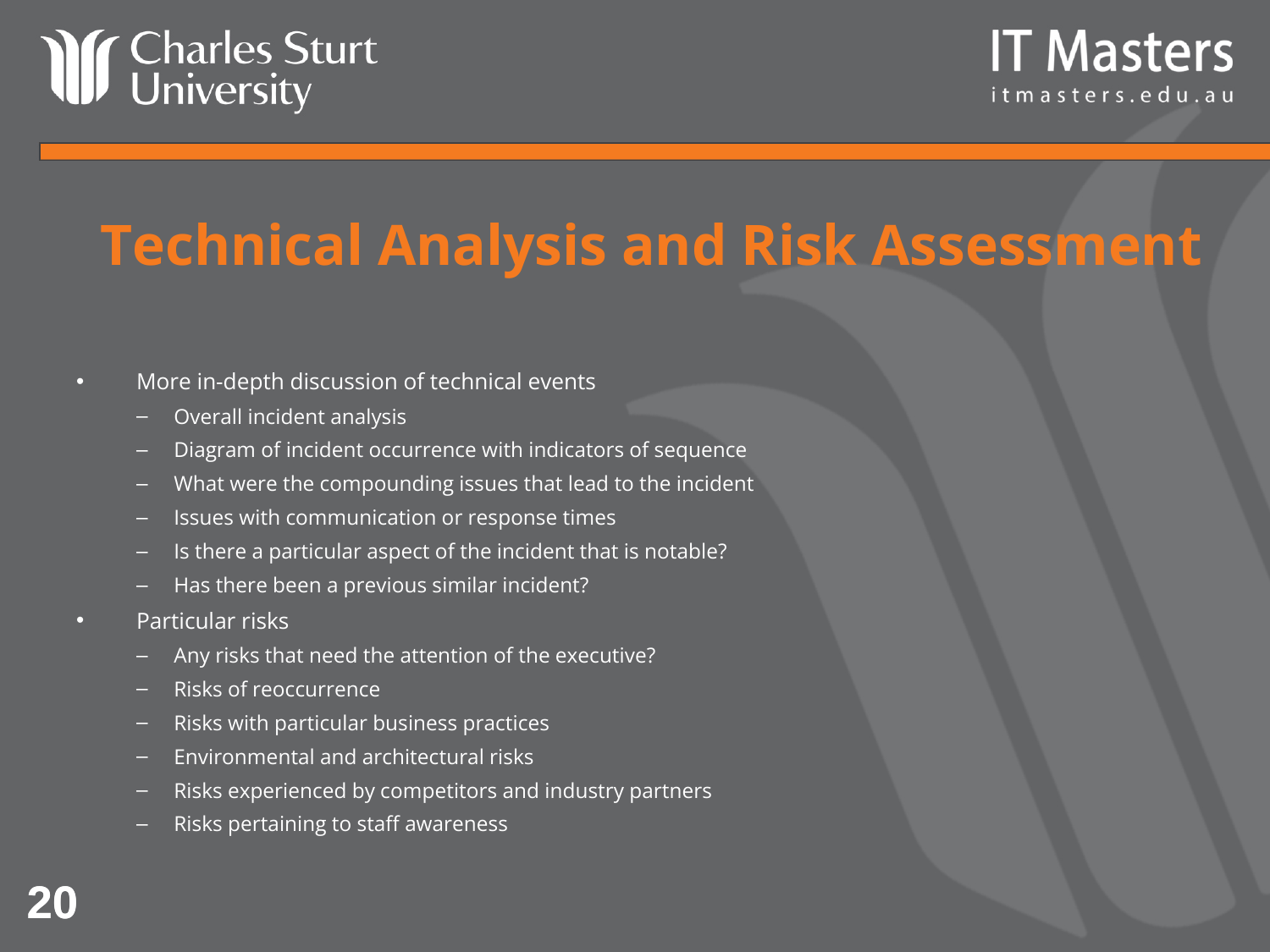

# Technical Analysis and Risk Assessment
More in-depth discussion of technical events
Overall incident analysis
Diagram of incident occurrence with indicators of sequence
What were the compounding issues that lead to the incident
Issues with communication or response times
Is there a particular aspect of the incident that is notable?
Has there been a previous similar incident?
Particular risks
Any risks that need the attention of the executive?
Risks of reoccurrence
Risks with particular business practices
Environmental and architectural risks
Risks experienced by competitors and industry partners
Risks pertaining to staff awareness